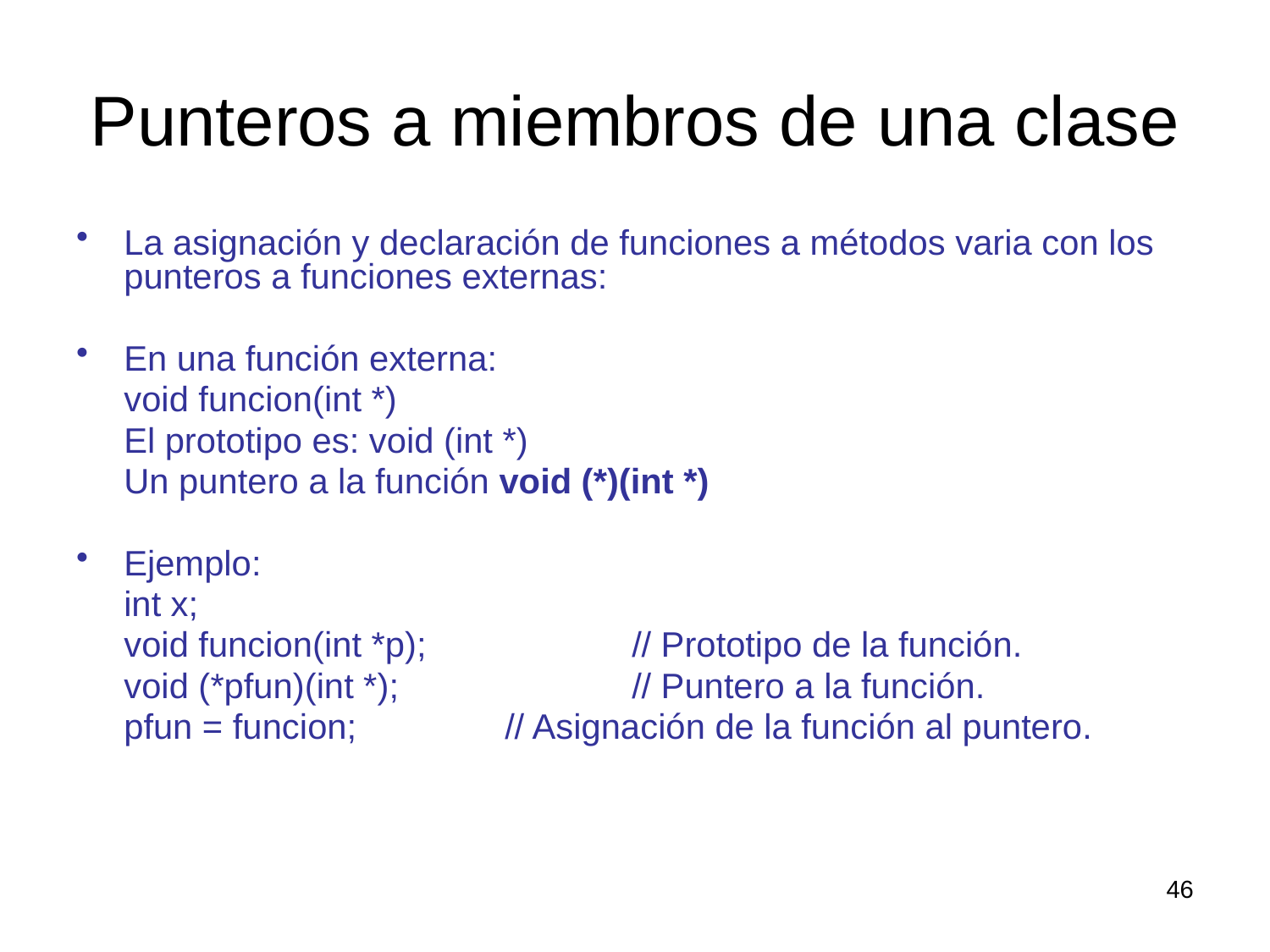

# Punteros a miembros de una clase
La asignación y declaración de funciones a métodos varia con los punteros a funciones externas:

En una función externa:
	void funcion(int *)
	El prototipo es: void (int *)
	Un puntero a la función void (*)(int *)

Ejemplo:
	int x;
	void funcion(int *p);  		// Prototipo de la función.
	void (*pfun)(int *); 		// Puntero a la función.
	pfun = funcion; 		// Asignación de la función al puntero.
46